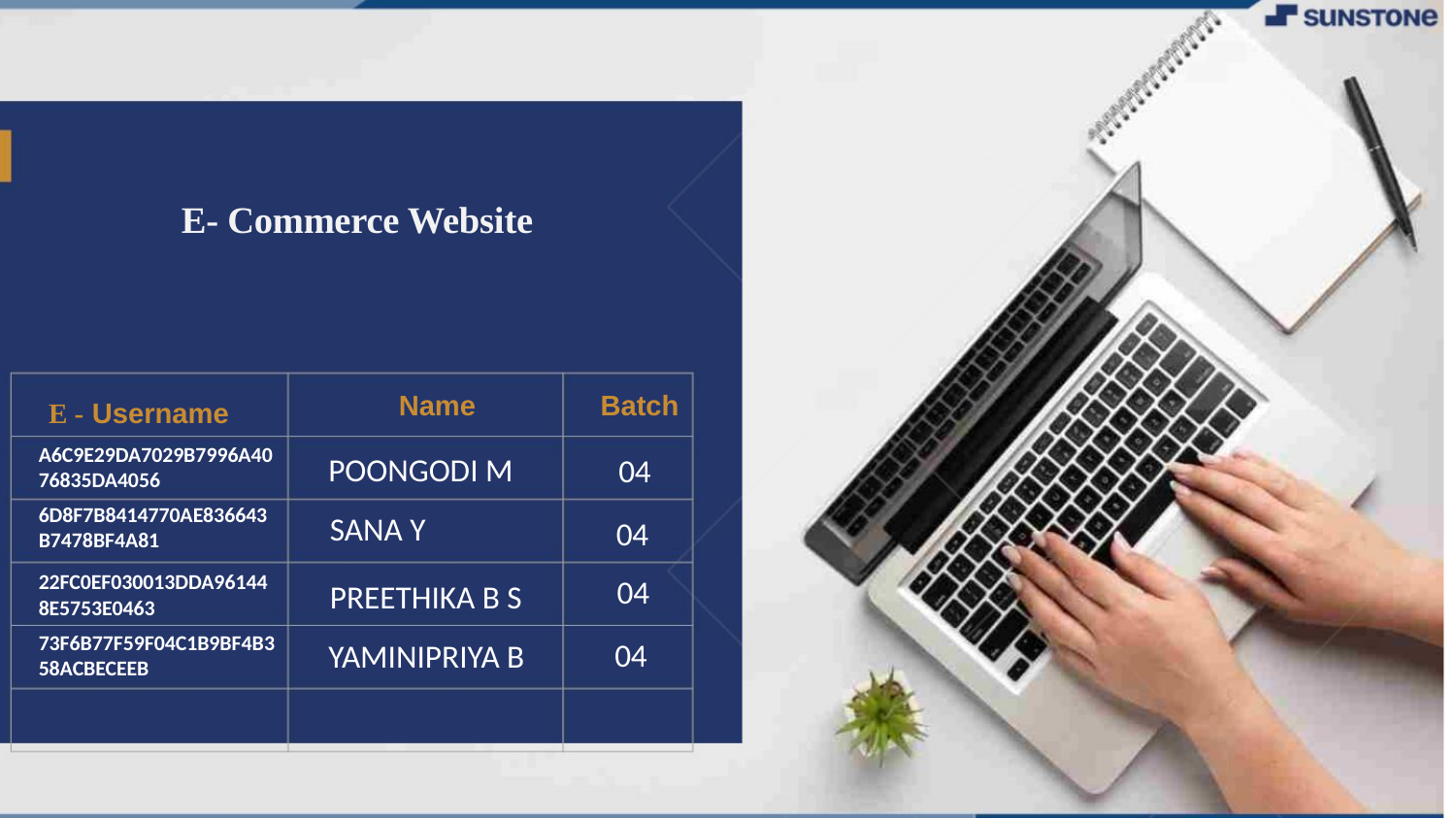

E- Commerce Website

Name
Batch
E - Username
A6C9E29DA7029B7996A4076835DA4056
POONGODI M
04
6D8F7B8414770AE836643B7478BF4A81
SANA Y
04

22FC0EF030013DDA961448E5753E0463
04
PREETHIKA B S
73F6B77F59F04C1B9BF4B358ACBECEEB
04
YAMINIPRIYA B